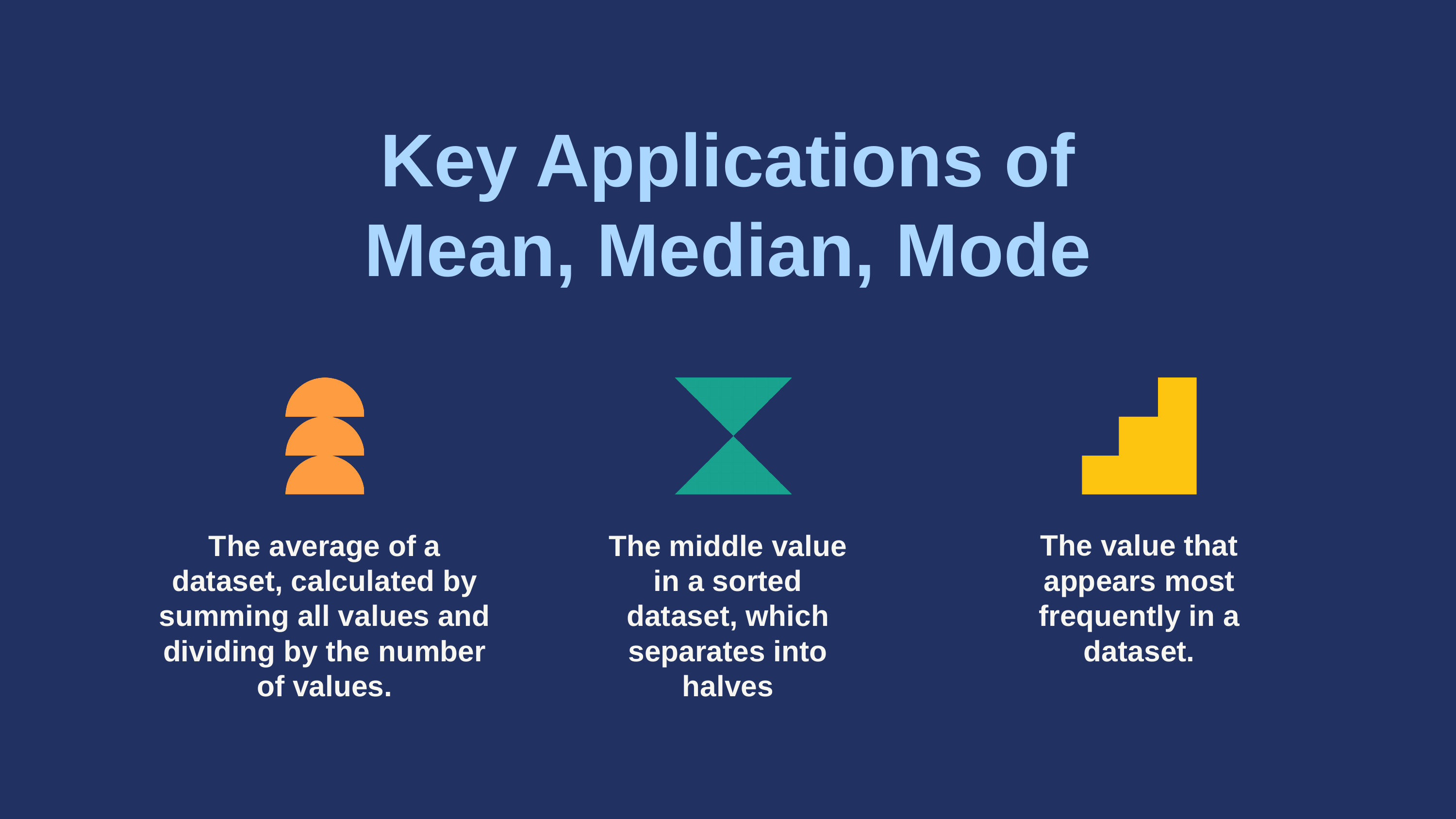

Key Applications of Mean, Median, Mode

The average of a dataset, calculated by summing all values and dividing by the number of values.
The middle value in a sorted dataset, which separates into halves
The value that appears most frequently in a dataset.